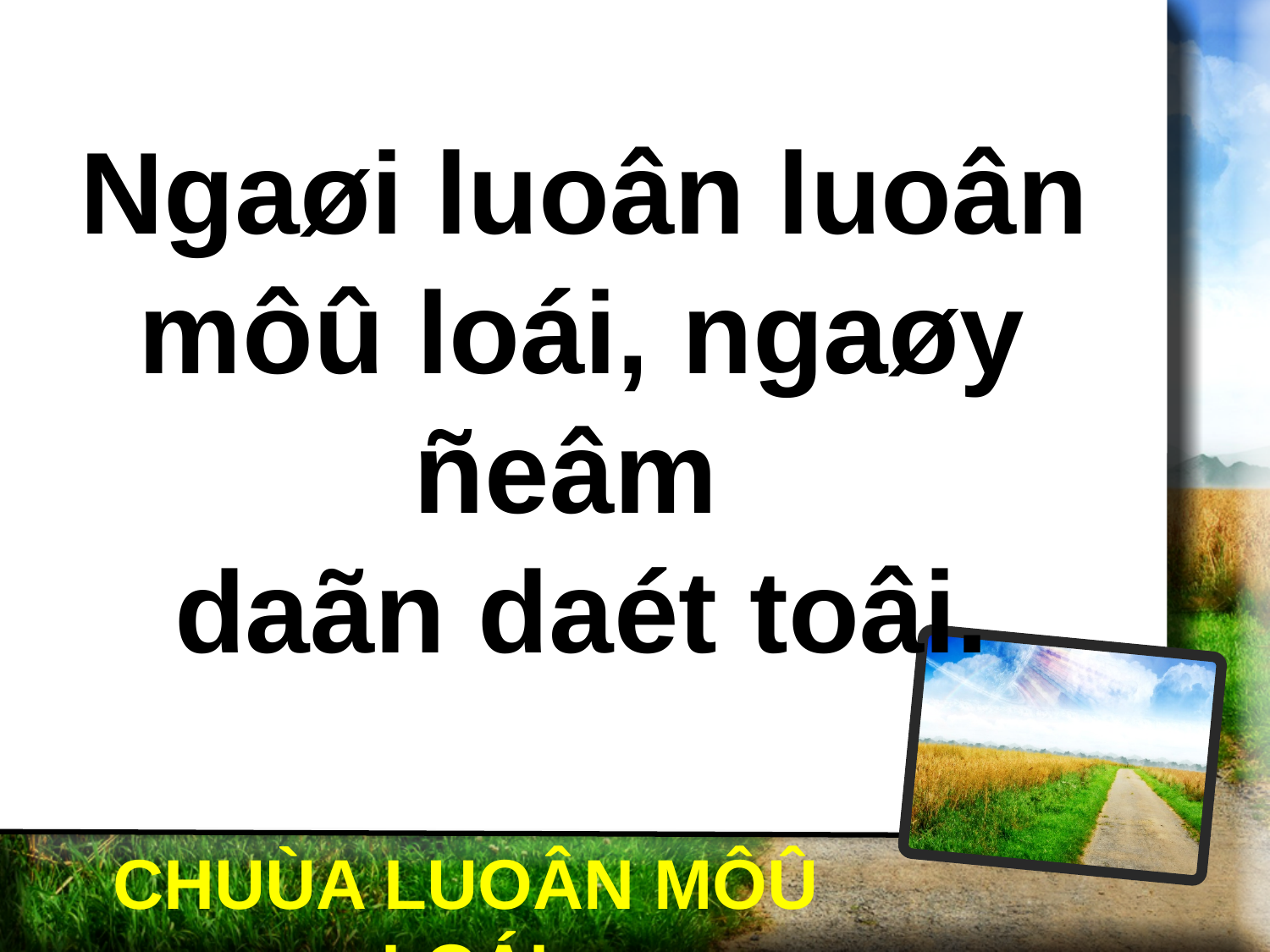

# Ngaøi luoân luoân môû loái, ngaøy ñeâm daãn daét toâi.
CHUÙA LUOÂN MÔÛ LOÁI